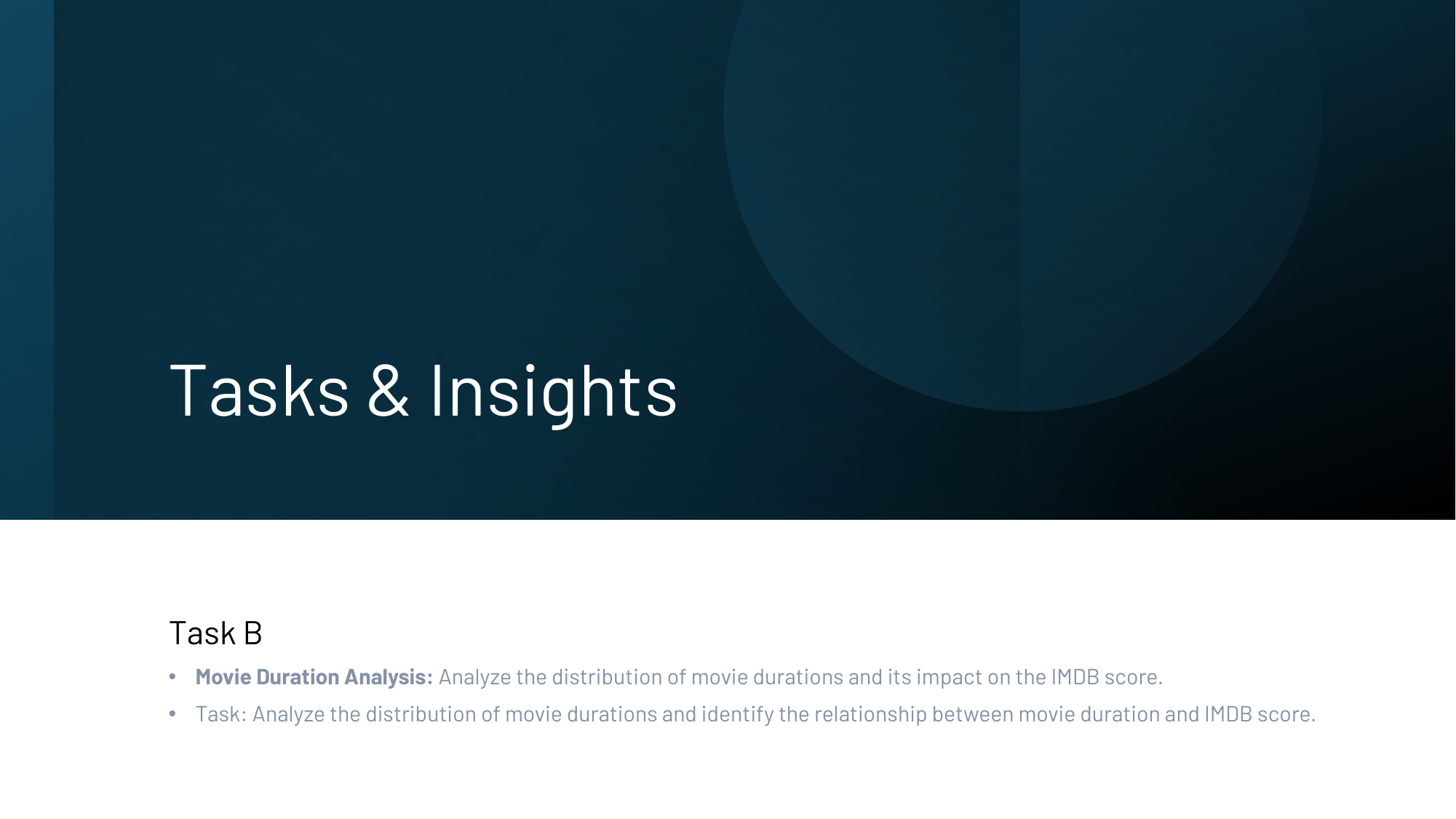

# Tasks & Insights

Task B
Movie Duration Analysis: Analyze the distribution of movie durations and its impact on the IMDB score.
Task: Analyze the distribution of movie durations and identify the relationship between movie duration and IMDB score.